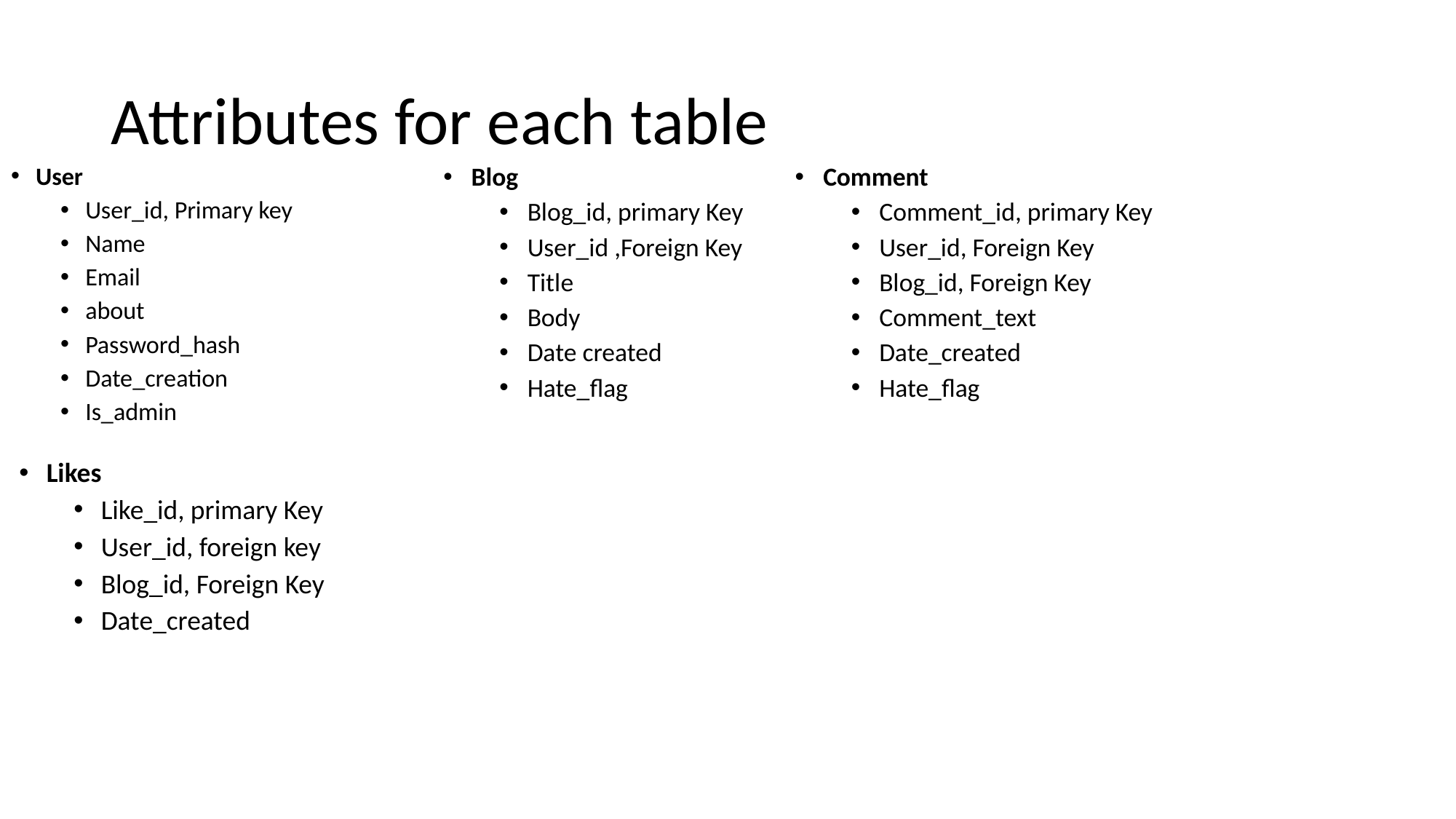

# Attributes for each table
Comment
Comment_id, primary Key
User_id, Foreign Key
Blog_id, Foreign Key
Comment_text
Date_created
Hate_flag

User
User_id, Primary key
Name
Email
about
Password_hash
Date_creation
Is_admin

Blog
Blog_id, primary Key
User_id ,Foreign Key
Title
Body
Date created
Hate_flag

Likes
Like_id, primary Key
User_id, foreign key
Blog_id, Foreign Key
Date_created